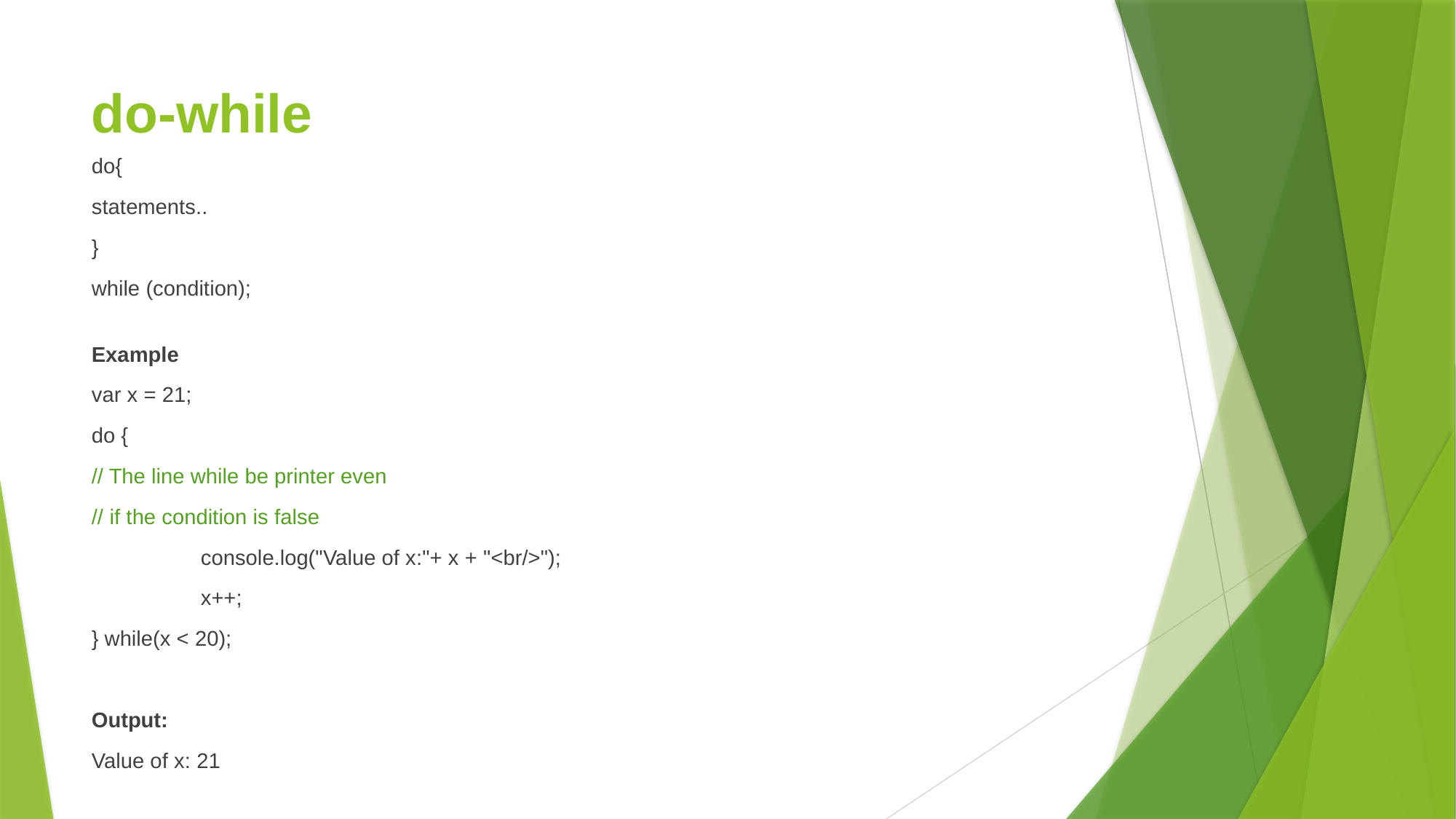

# do-while
do{
statements..
}
while (condition);
Example
var x = 21;
do {
// The line while be printer even
// if the condition is false
	console.log("Value of x:"+ x + "<br/>");
	x++;
} while(x < 20);

Output:
Value of x: 21